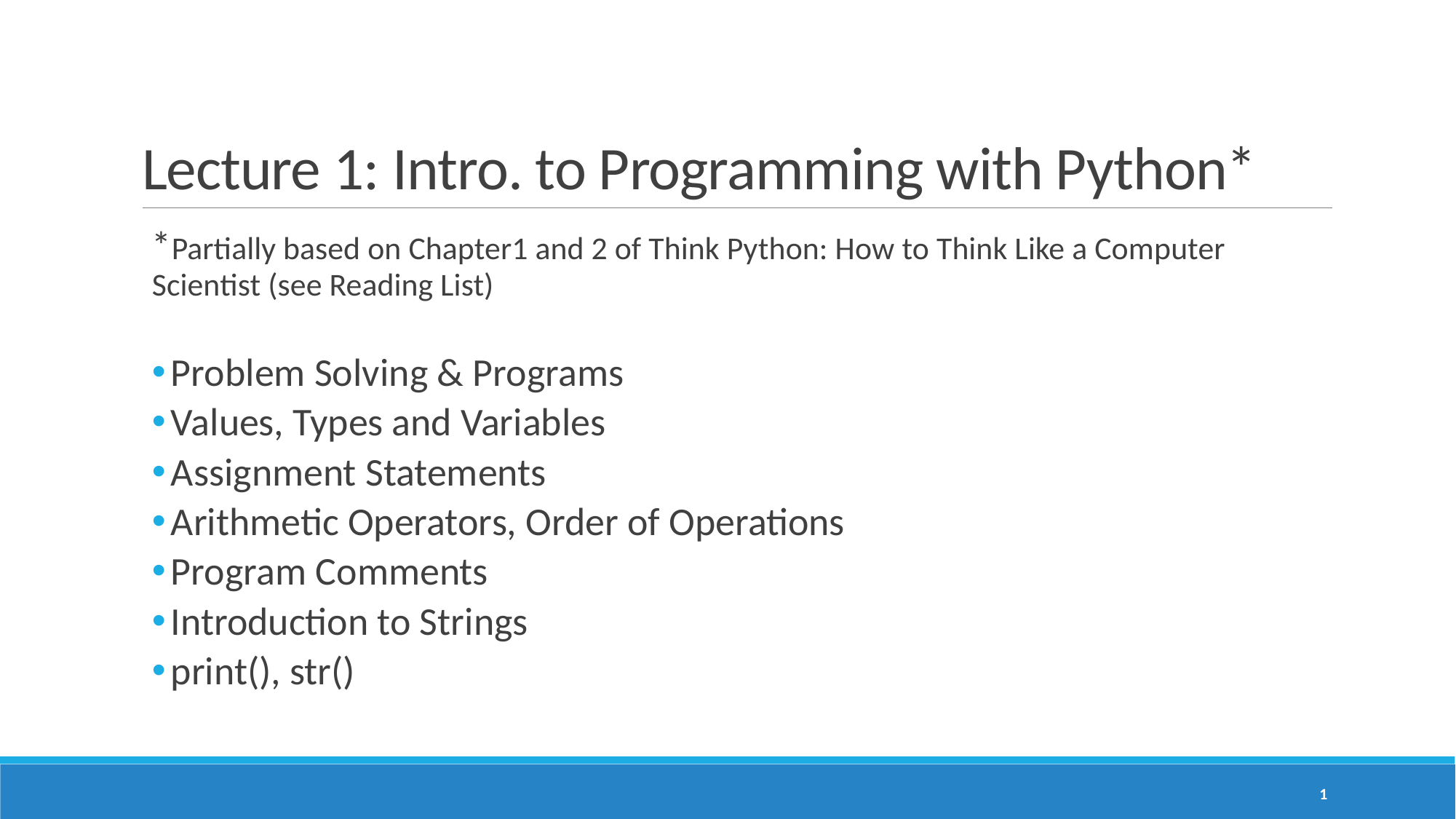

# Lecture 1: Intro. to Programming with Python*
*Partially based on Chapter1 and 2 of Think Python: How to Think Like a Computer Scientist (see Reading List)

Problem Solving & Programs
Values, Types and Variables
Assignment Statements
Arithmetic Operators, Order of Operations
Program Comments
Introduction to Strings
print(), str()

1